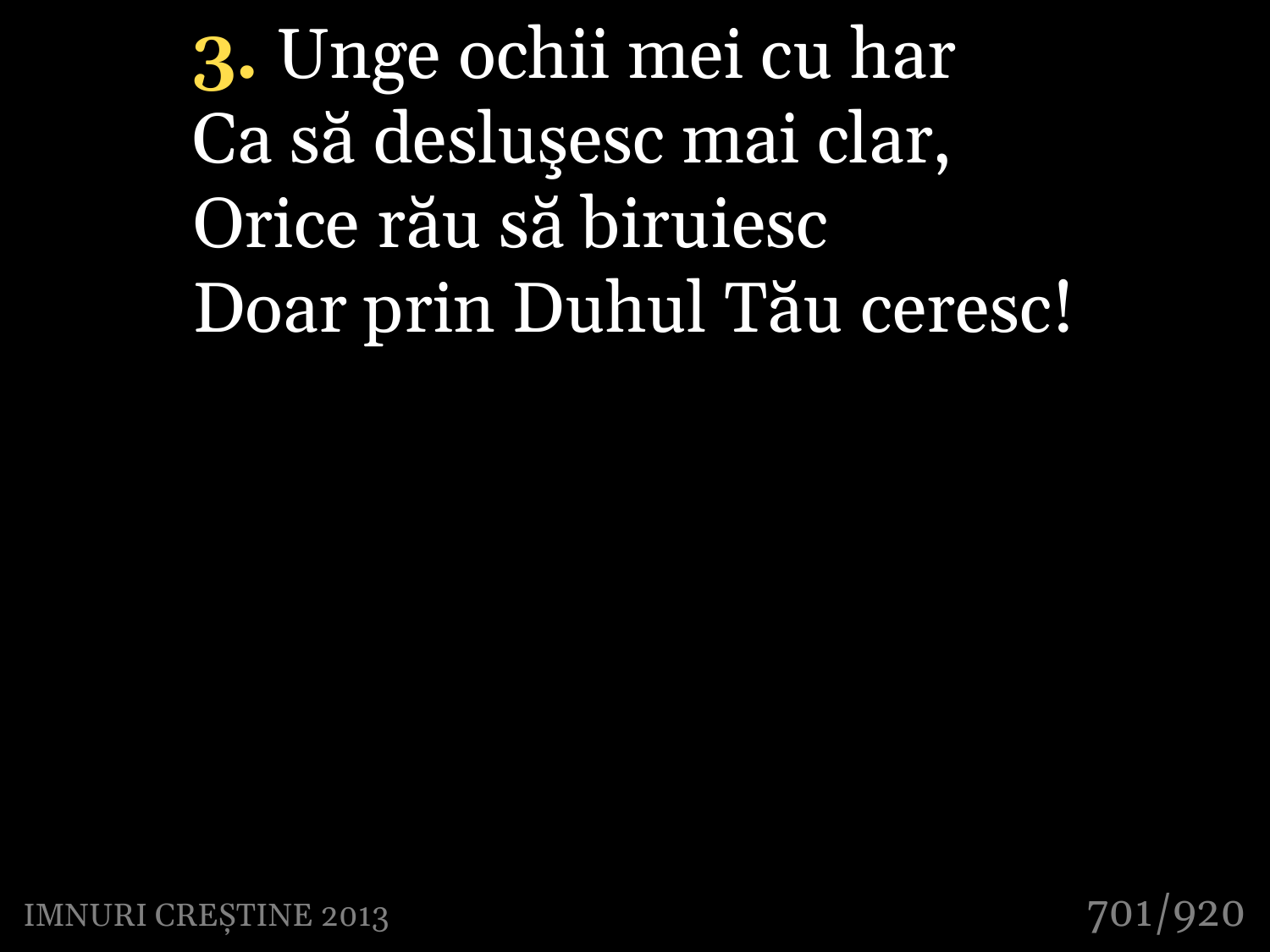

3. Unge ochii mei cu har
Ca să desluşesc mai clar,
Orice rău să biruiesc
Doar prin Duhul Tău ceresc!
701/920
IMNURI CREȘTINE 2013